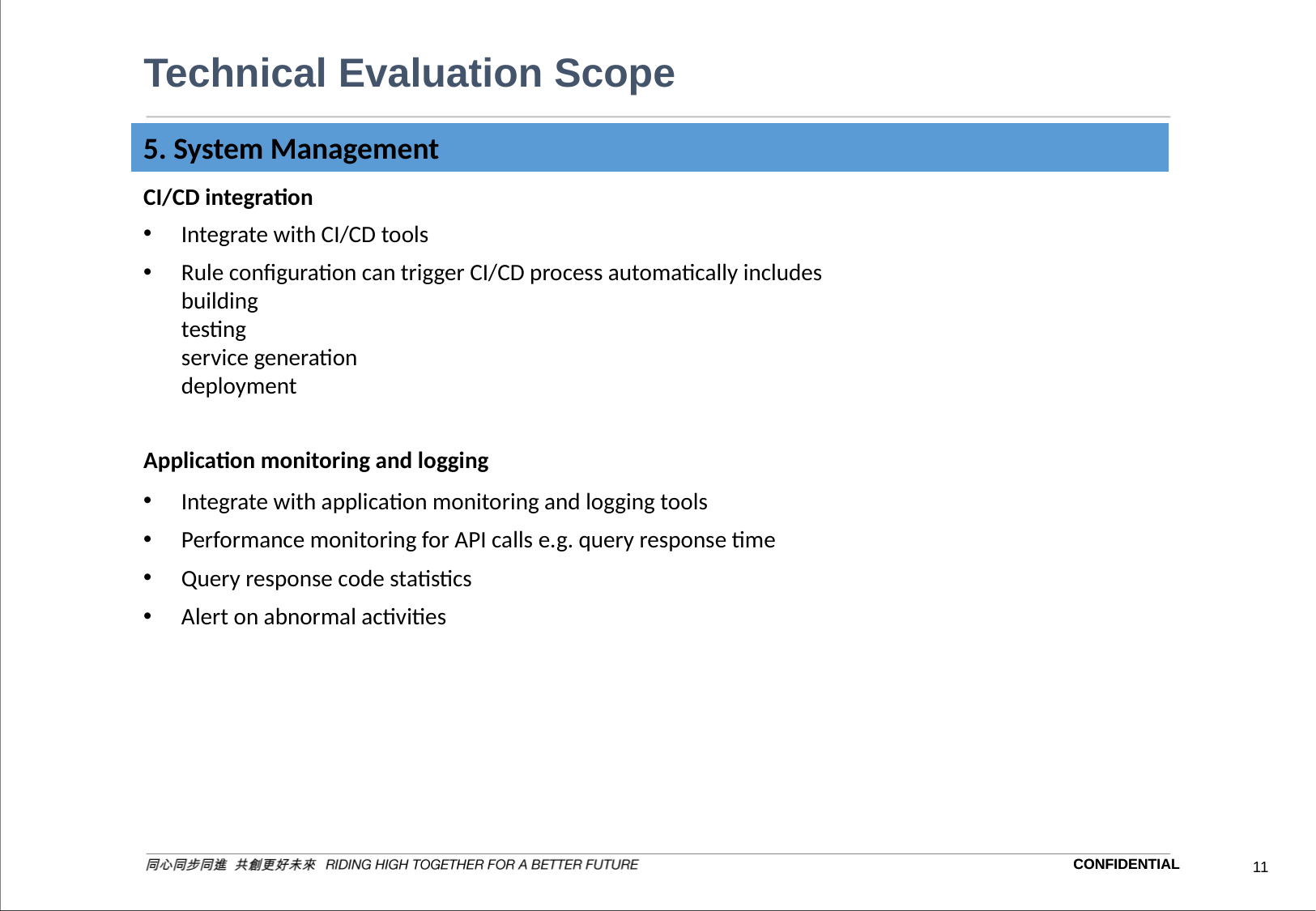

# Technical Evaluation Scope
5. System Management
CI/CD integration
Integrate with CI/CD tools
Rule configuration can trigger CI/CD process automatically includes
building
testing
service generation
deployment
Application monitoring and logging
Integrate with application monitoring and logging tools
Performance monitoring for API calls e.g. query response time
Query response code statistics
Alert on abnormal activities
CONFIDENTIAL
CONFIDENTIAL